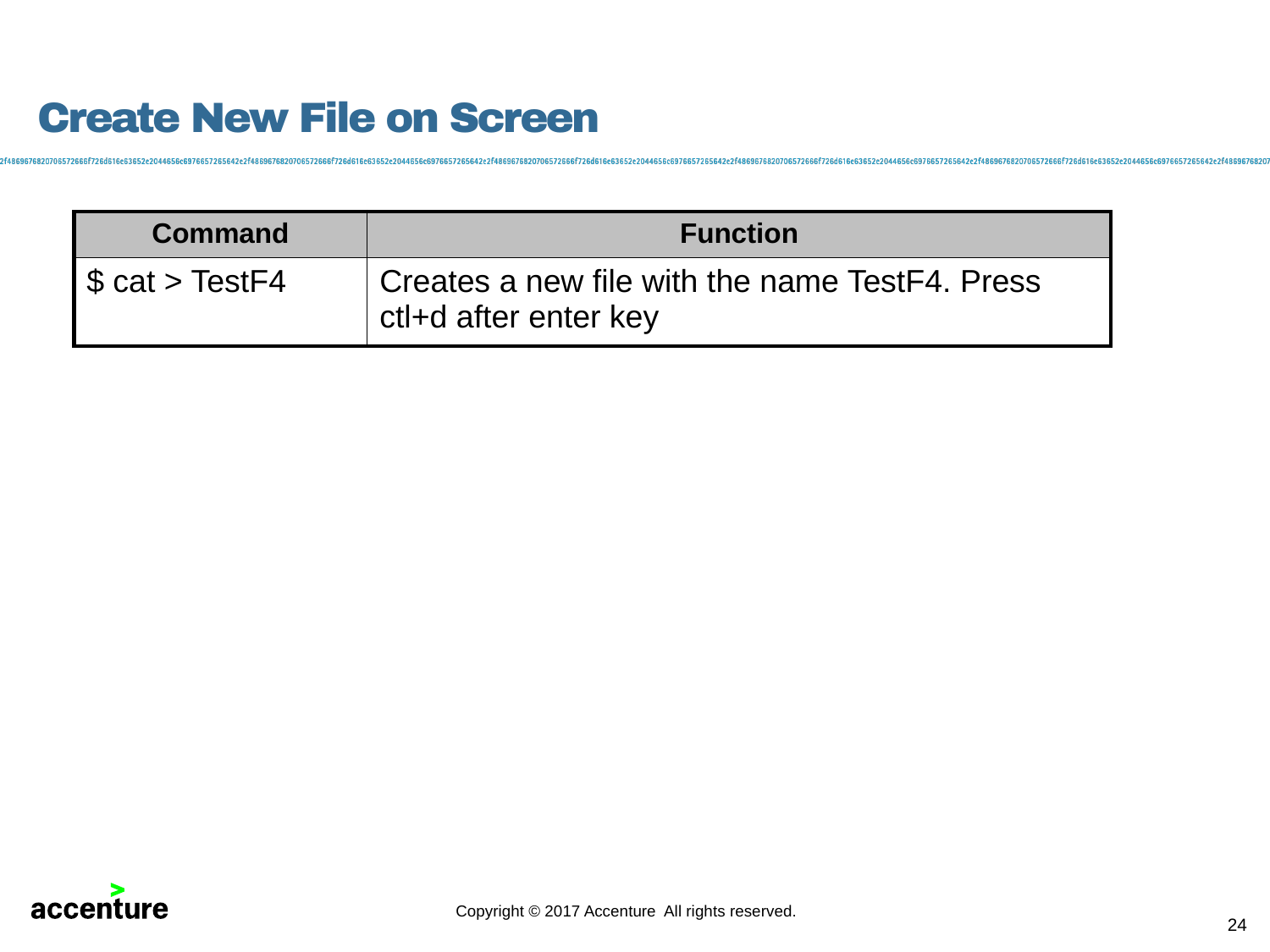

# Create New File on Screen

| Command | Function |
| --- | --- |
| $ cat > TestF4 | Creates a new file with the name TestF4. Press ctl+d after enter key |

24